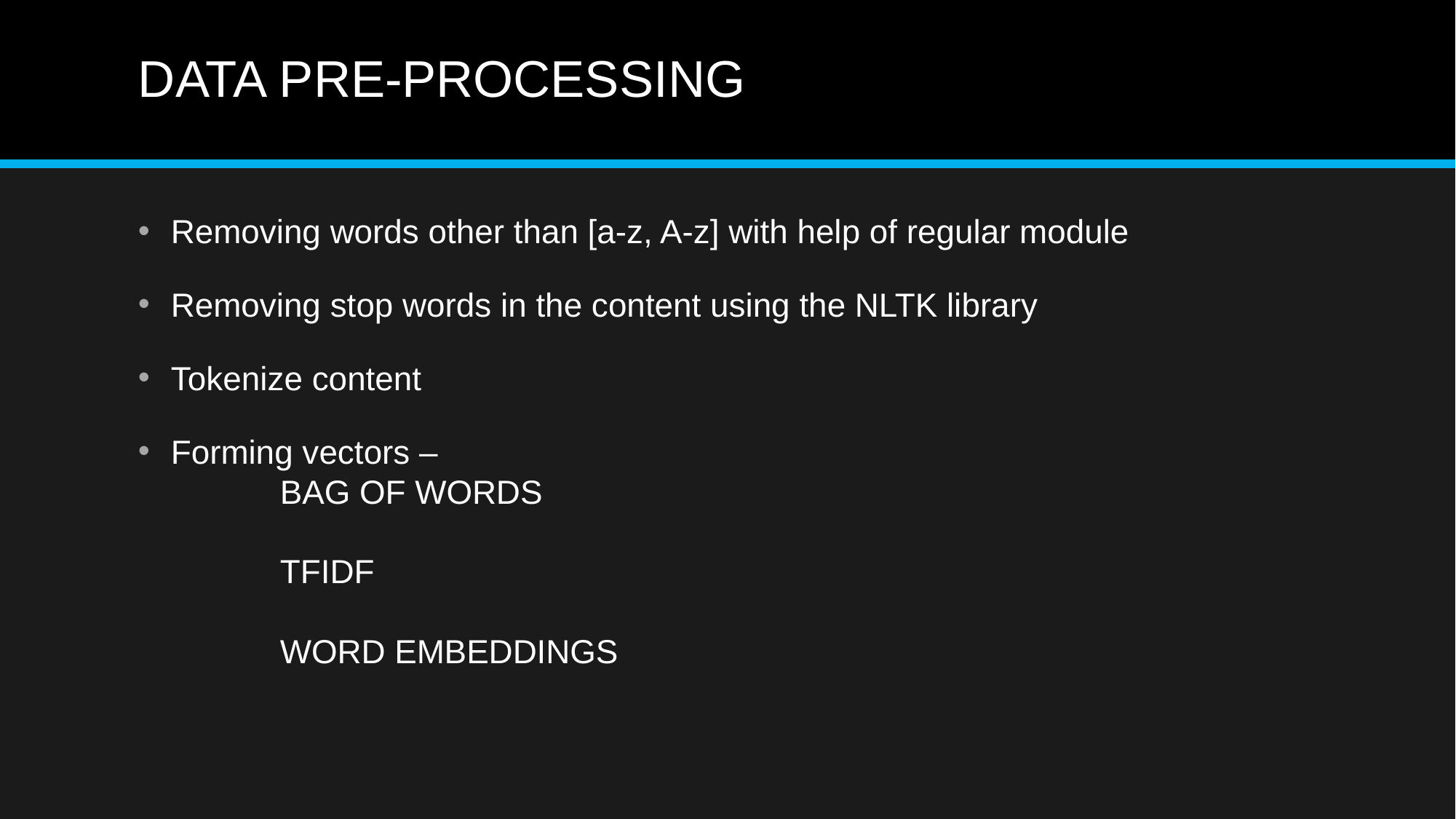

# DATA PRE-PROCESSING
Removing words other than [a-z, A-z] with help of regular module
Removing stop words in the content using the NLTK library
Tokenize content
Forming vectors –
	BAG OF WORDS
	TFIDF
	WORD EMBEDDINGS